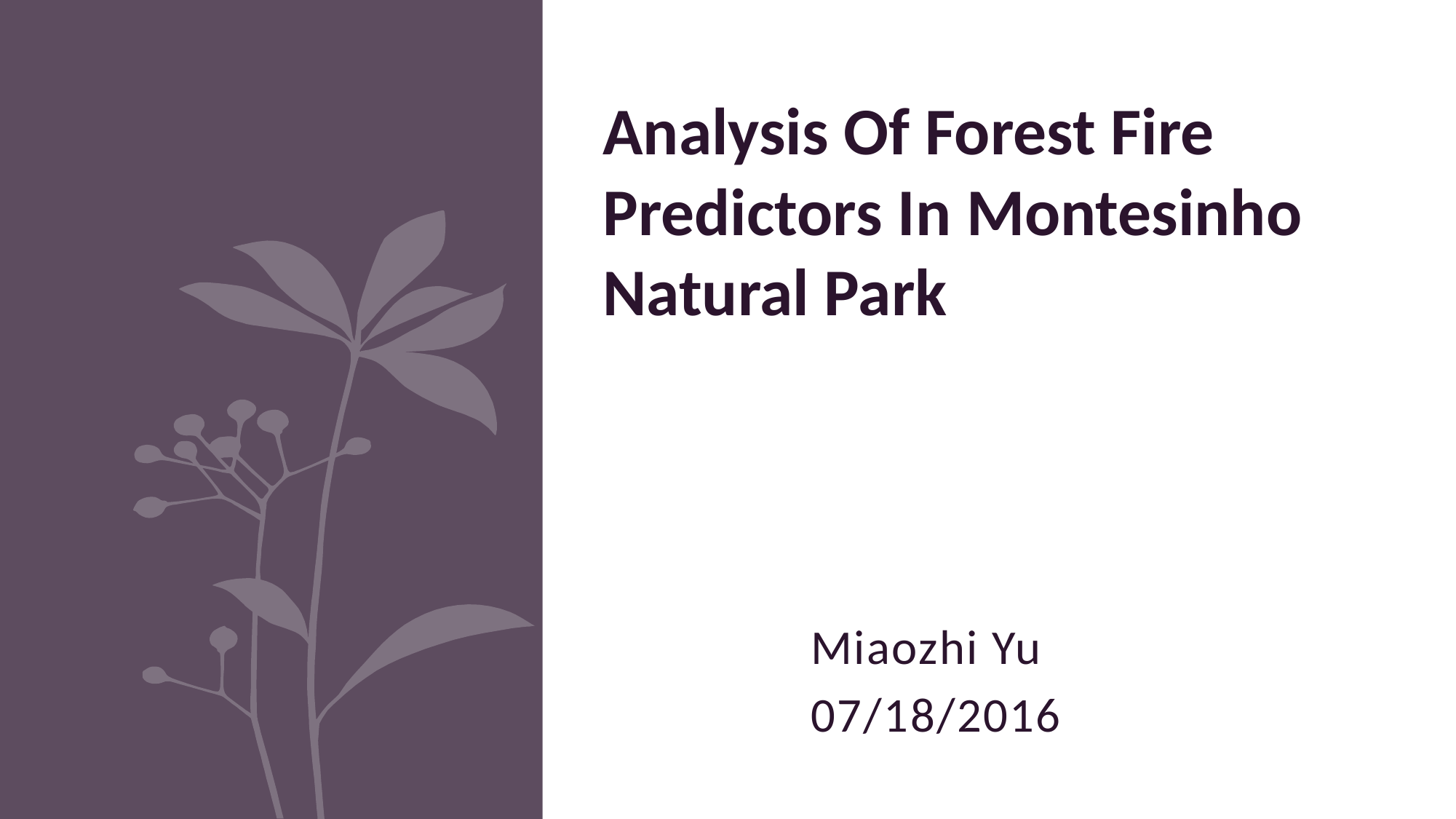

# Analysis Of Forest Fire Predictors In Montesinho Natural Park

Miaozhi Yu
07/18/2016